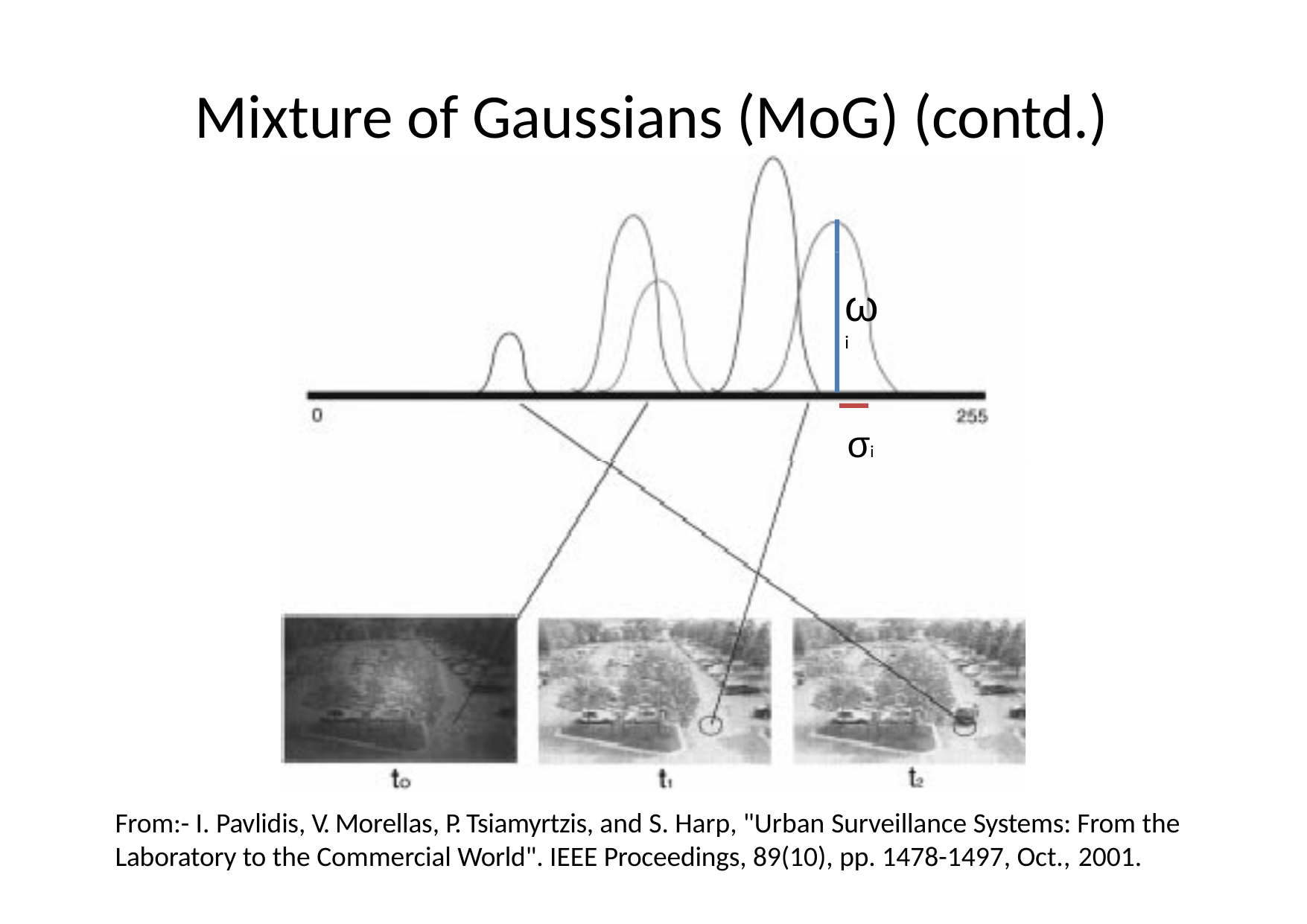

# Mixture of Gaussians (MoG) (contd.)

ωi

σi

From:- I. Pavlidis, V. Morellas, P. Tsiamyrtzis, and S. Harp, "Urban Surveillance Systems: From the  Laboratory to the Commercial World". IEEE Proceedings, 89(10), pp. 1478-1497, Oct., 2001.